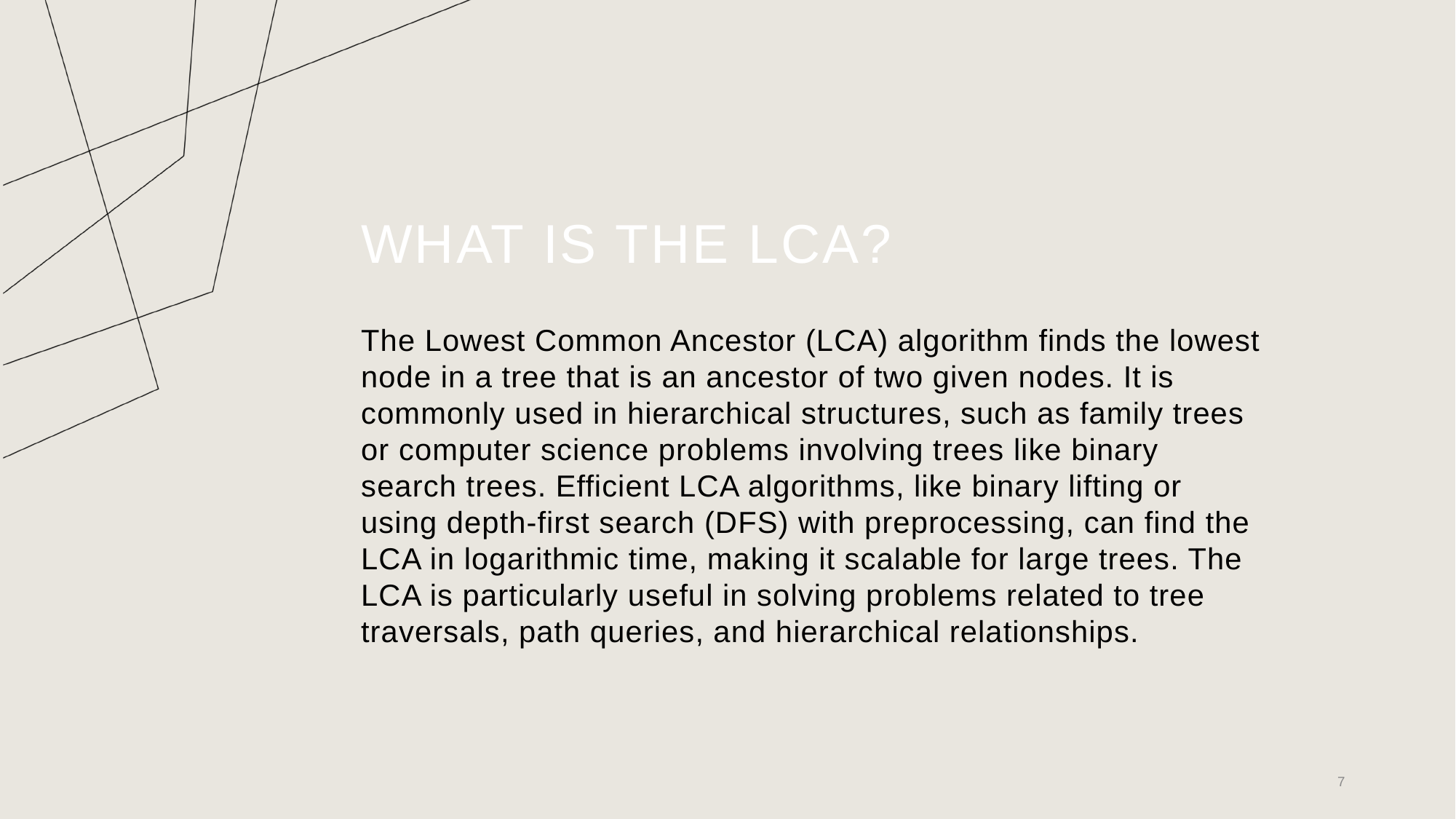

# What is the LCA?
The Lowest Common Ancestor (LCA) algorithm finds the lowest node in a tree that is an ancestor of two given nodes. It is commonly used in hierarchical structures, such as family trees or computer science problems involving trees like binary search trees. Efficient LCA algorithms, like binary lifting or using depth-first search (DFS) with preprocessing, can find the LCA in logarithmic time, making it scalable for large trees. The LCA is particularly useful in solving problems related to tree traversals, path queries, and hierarchical relationships.
7